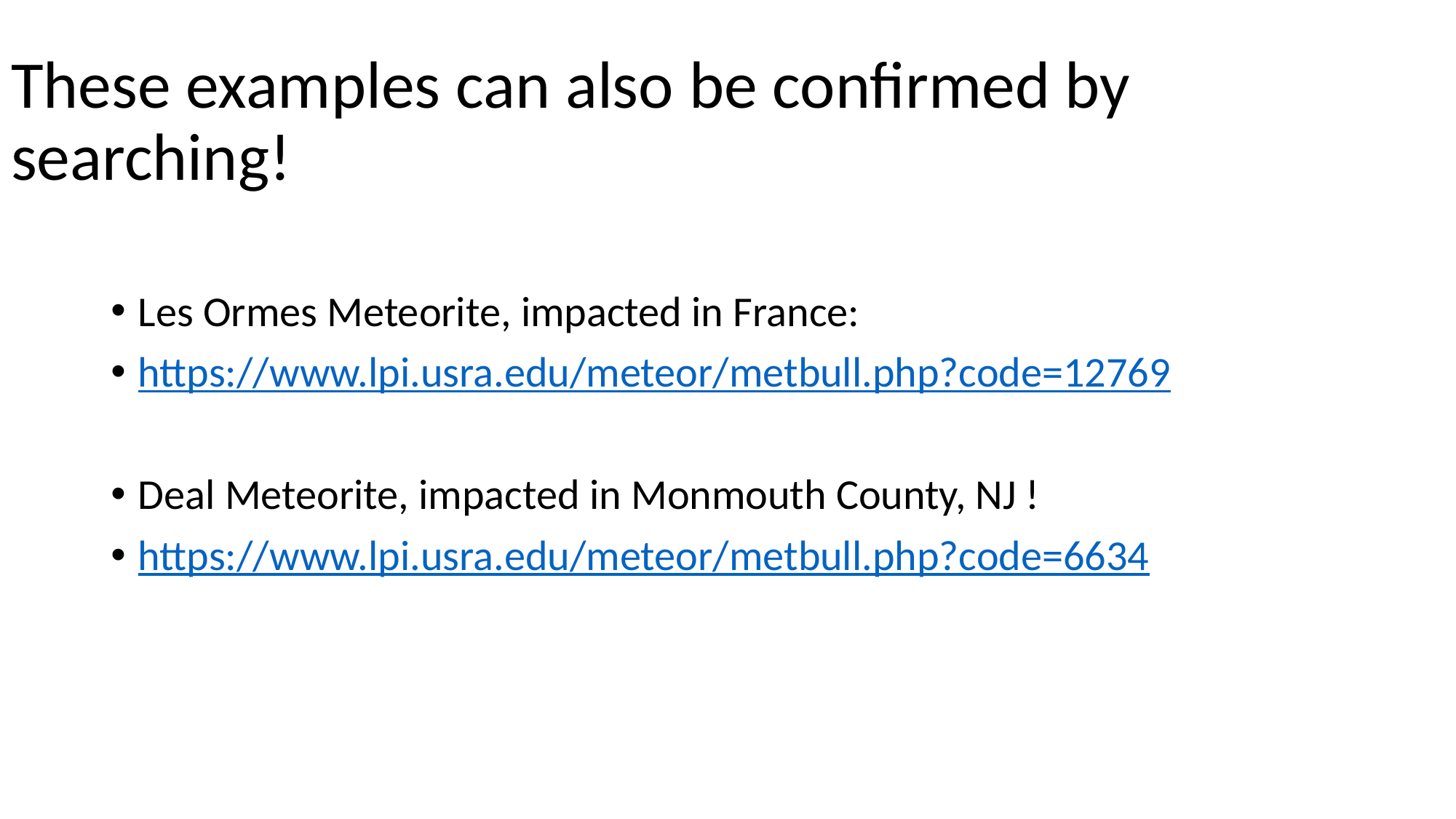

# These examples can also be confirmed by searching!

Les Ormes Meteorite, impacted in France:
https://www.lpi.usra.edu/meteor/metbull.php?code=12769

Deal Meteorite, impacted in Monmouth County, NJ !
https://www.lpi.usra.edu/meteor/metbull.php?code=6634